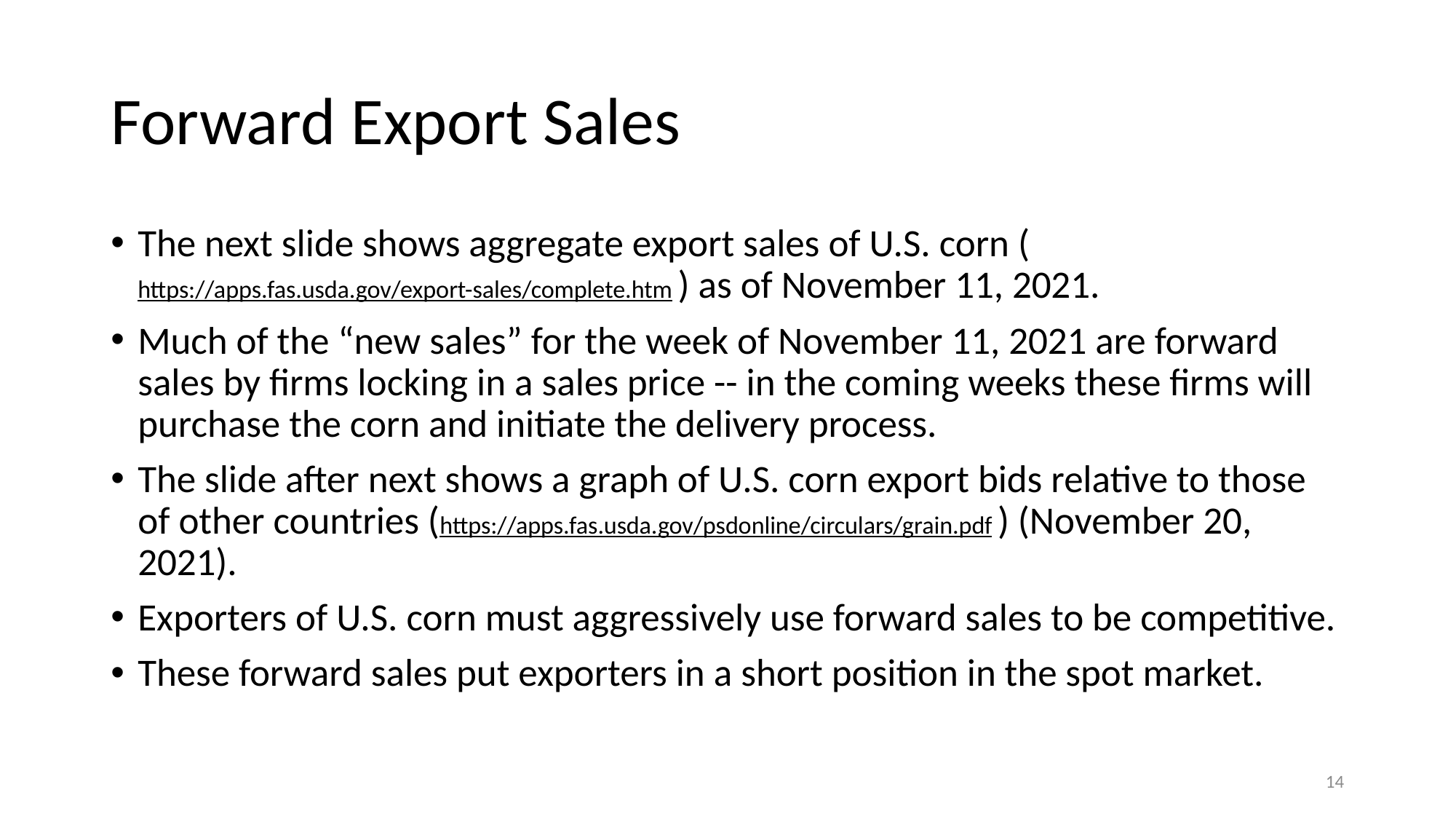

# Forward Export Sales
The next slide shows aggregate export sales of U.S. corn (https://apps.fas.usda.gov/export-sales/complete.htm ) as of November 11, 2021.
Much of the “new sales” for the week of November 11, 2021 are forward sales by firms locking in a sales price -- in the coming weeks these firms will purchase the corn and initiate the delivery process.
The slide after next shows a graph of U.S. corn export bids relative to those of other countries (https://apps.fas.usda.gov/psdonline/circulars/grain.pdf ) (November 20, 2021).
Exporters of U.S. corn must aggressively use forward sales to be competitive.
These forward sales put exporters in a short position in the spot market.
14